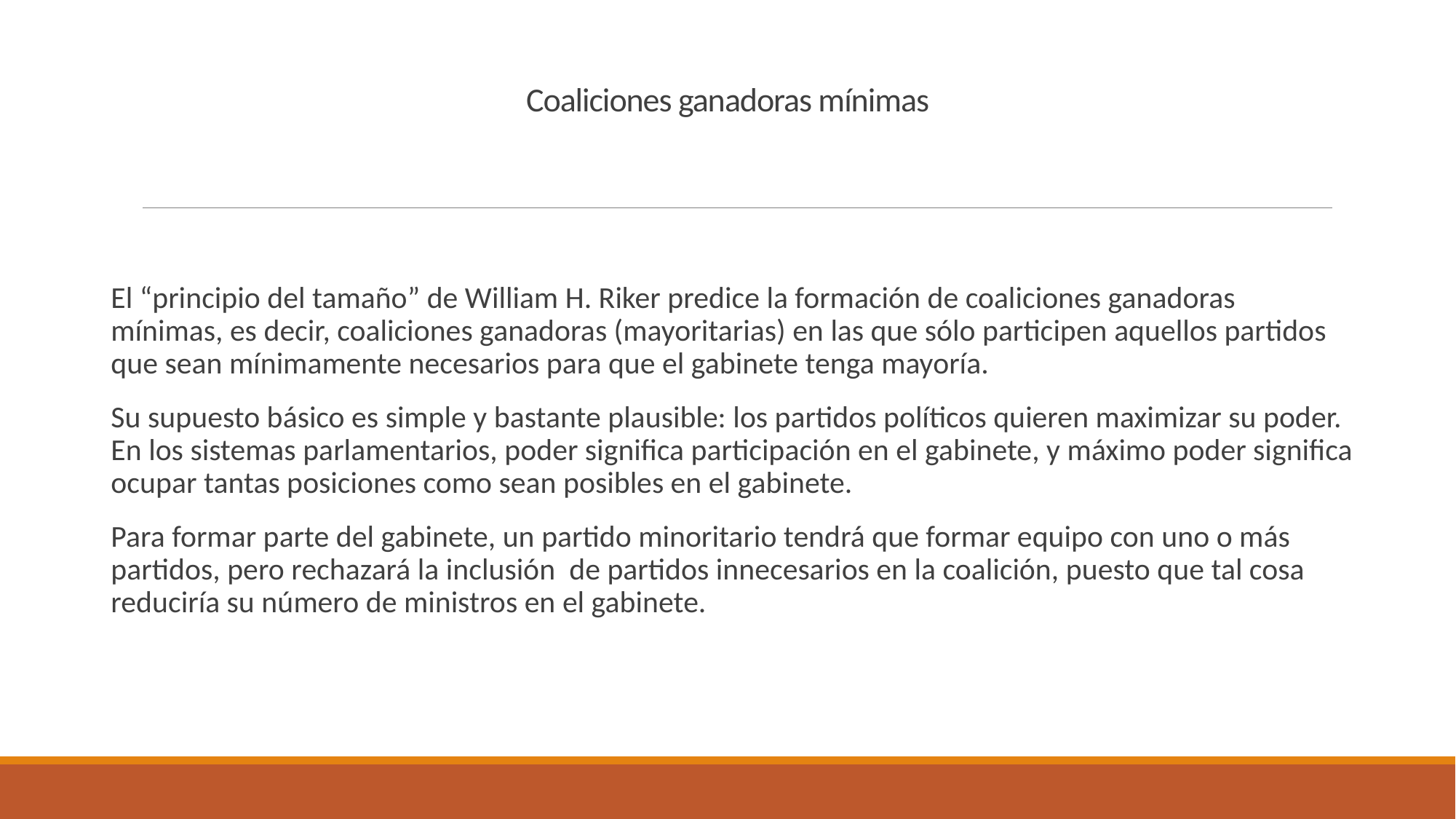

# Coaliciones ganadoras mínimas

El “principio del tamaño” de William H. Riker predice la formación de coaliciones ganadoras mínimas, es decir, coaliciones ganadoras (mayoritarias) en las que sólo participen aquellos partidos que sean mínimamente necesarios para que el gabinete tenga mayoría.
Su supuesto básico es simple y bastante plausible: los partidos políticos quieren maximizar su poder. En los sistemas parlamentarios, poder significa participación en el gabinete, y máximo poder significa ocupar tantas posiciones como sean posibles en el gabinete.
Para formar parte del gabinete, un partido minoritario tendrá que formar equipo con uno o más partidos, pero rechazará la inclusión  de partidos innecesarios en la coalición, puesto que tal cosa reduciría su número de ministros en el gabinete.